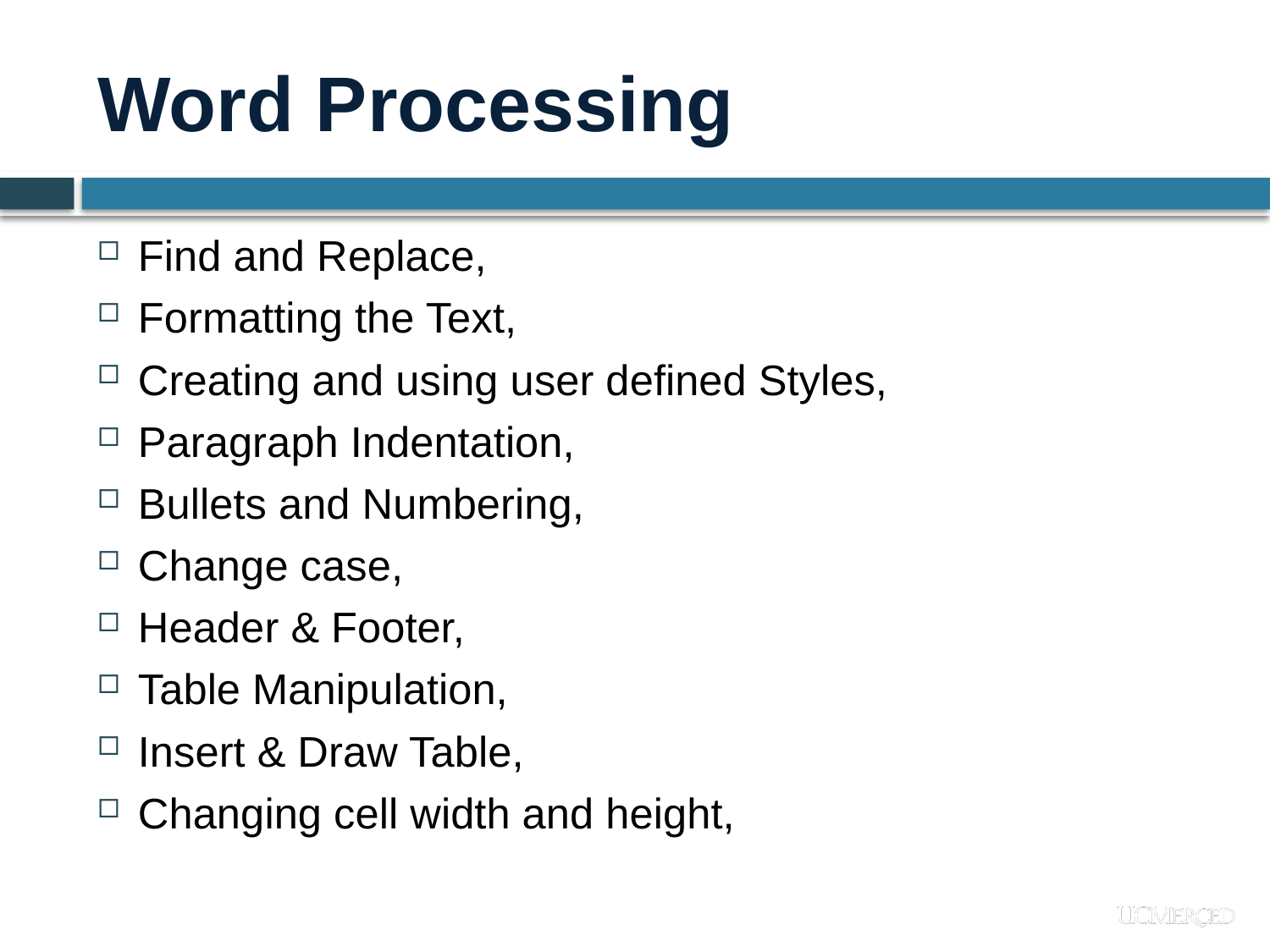

# Word Processing
Find and Replace,
Formatting the Text,
Creating and using user defined Styles,
Paragraph Indentation,
Bullets and Numbering,
Change case,
Header & Footer,
Table Manipulation,
Insert & Draw Table,
Changing cell width and height,